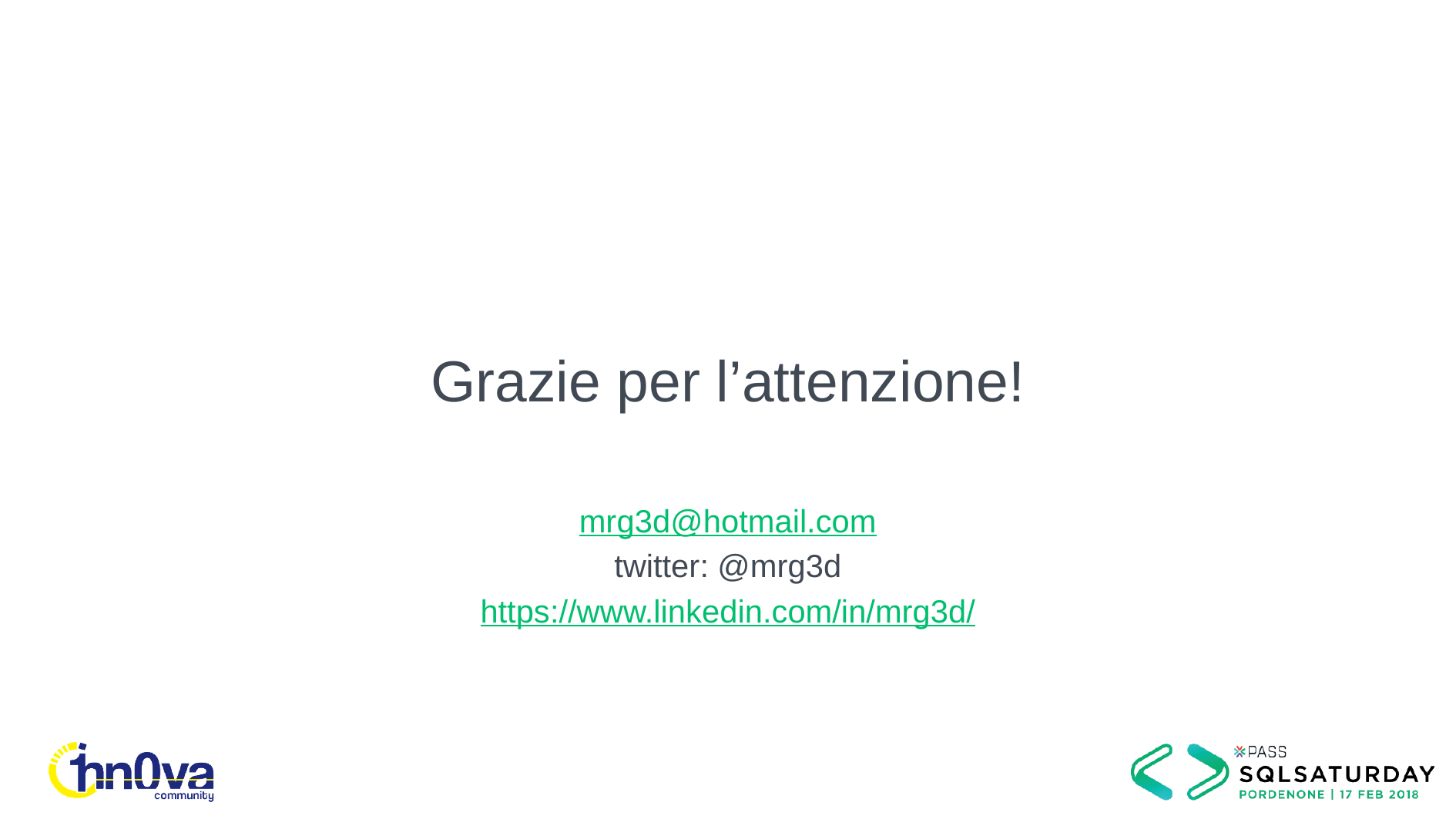

Grazie per l’attenzione!

mrg3d@hotmail.com
twitter: @mrg3d
https://www.linkedin.com/in/mrg3d/